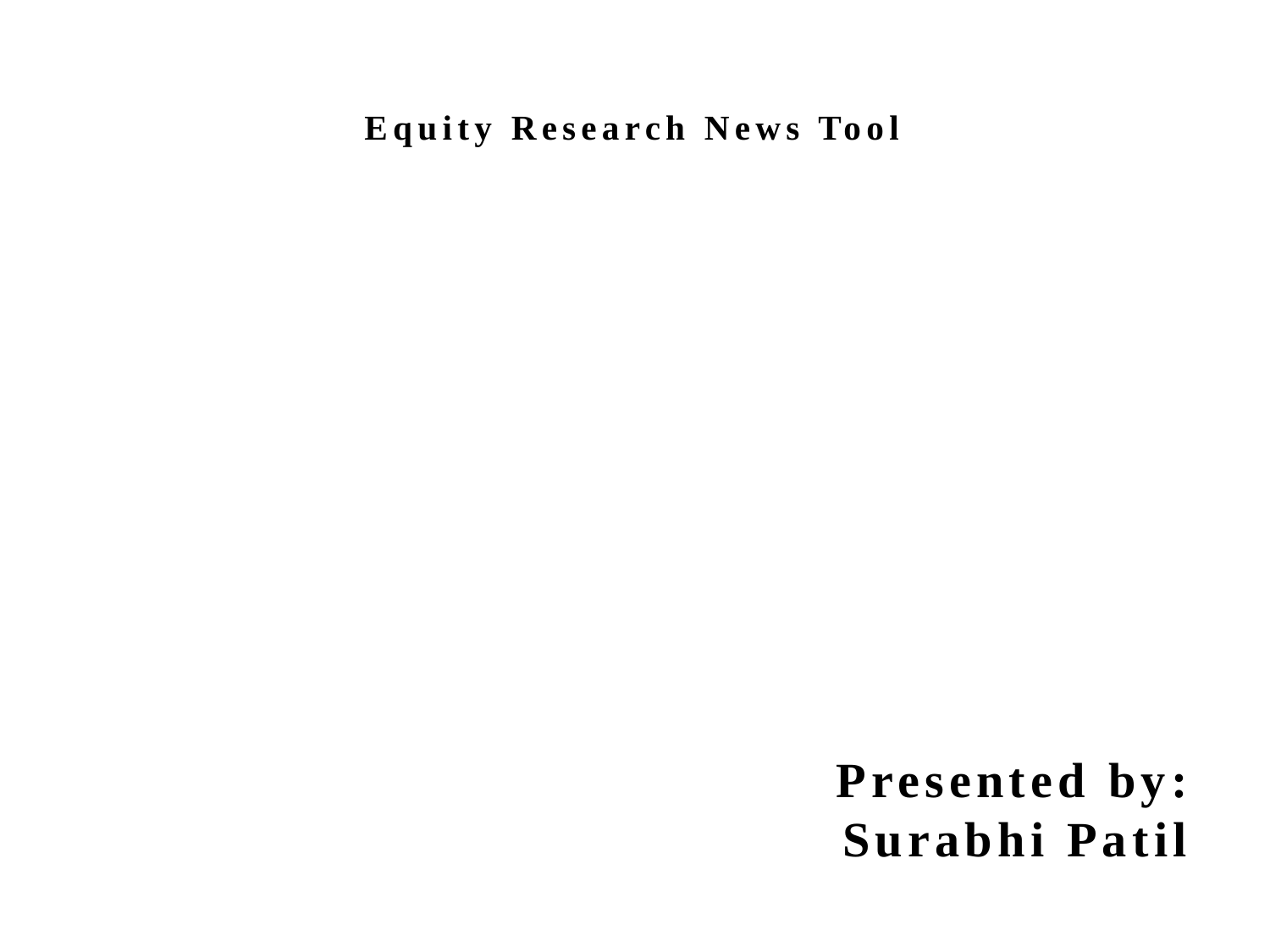

# Equity Research News Tool
Presented by: Surabhi Patil